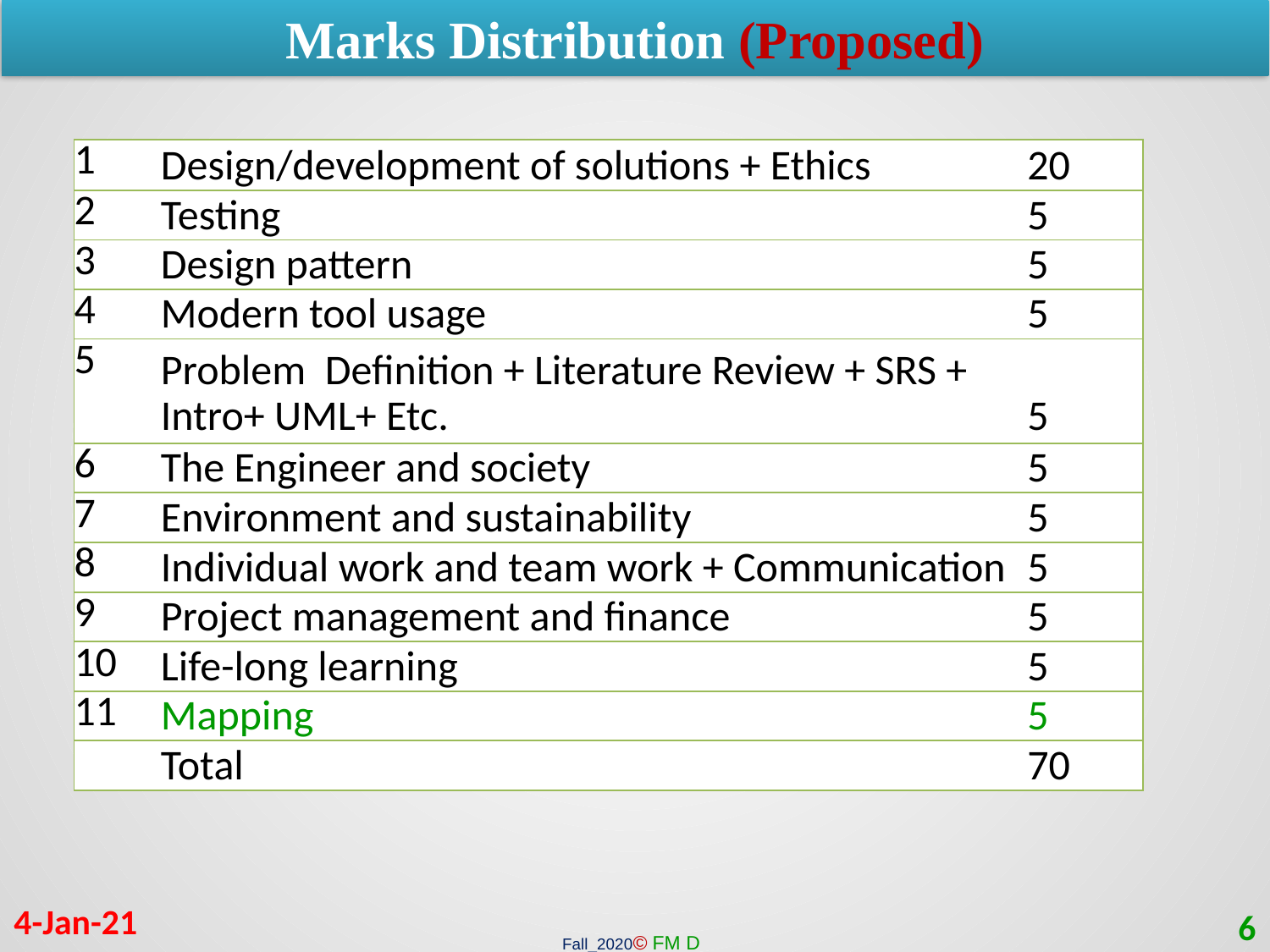

Marks Distribution (Proposed)
| 1 | Design/development of solutions + Ethics | 20 |
| --- | --- | --- |
| 2 | Testing | 5 |
| 3 | Design pattern | 5 |
| 4 | Modern tool usage | 5 |
| 5 | Problem Definition + Literature Review + SRS + Intro+ UML+ Etc. | 5 |
| 6 | The Engineer and society | 5 |
| 7 | Environment and sustainability | 5 |
| 8 | Individual work and team work + Communication | 5 |
| 9 | Project management and finance | 5 |
| 10 | Life-long learning | 5 |
| 11 | Mapping | 5 |
|  | Total | 70 |
4-Jan-21
6